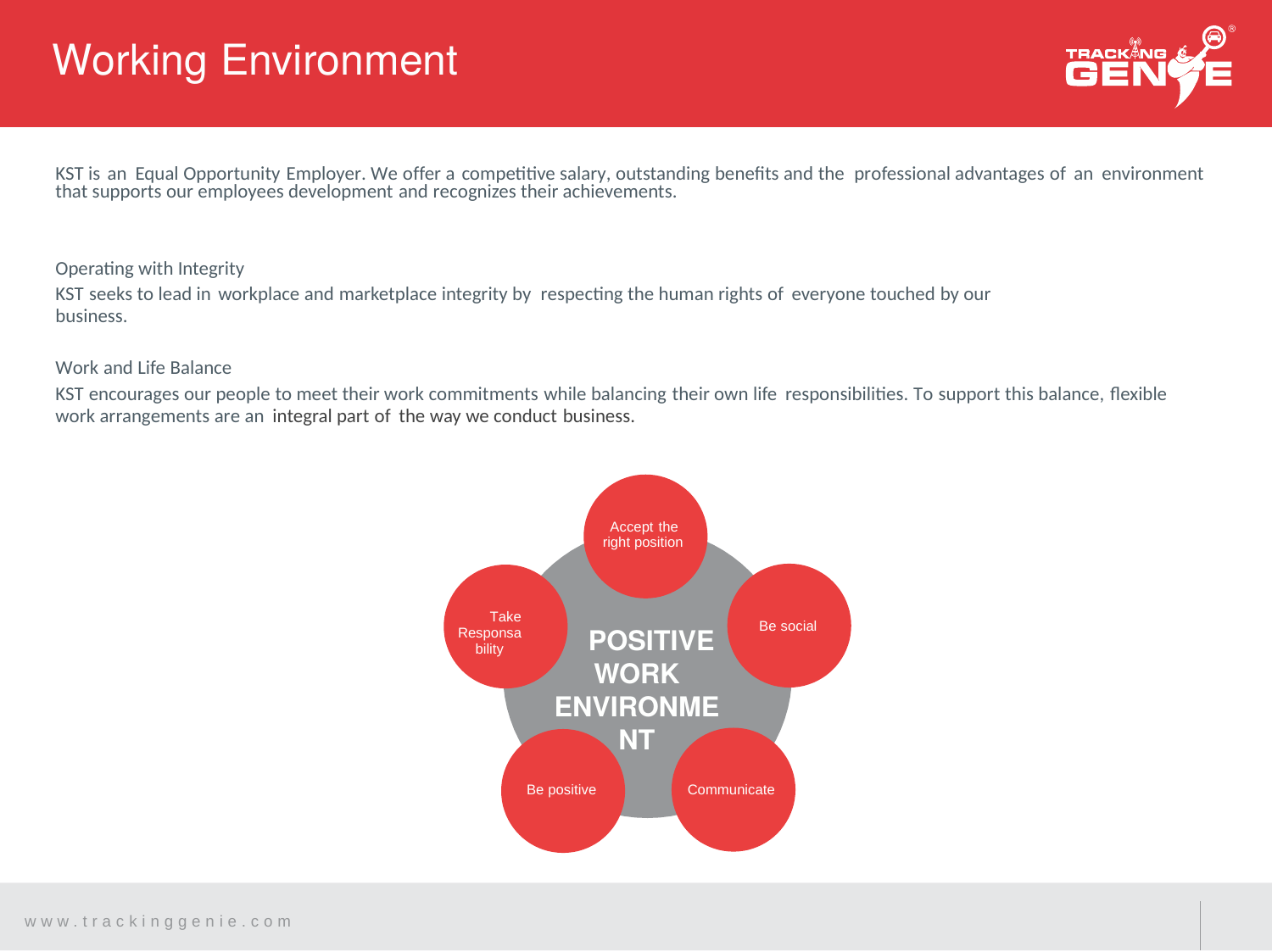

Working Environment

KST is an Equal Opportunity Employer. We offer a competitive salary, outstanding benefits and the  professional advantages of an environment that supports our employees development and recognizes their achievements.
Operating with Integrity
KST seeks to lead in workplace and marketplace integrity by  respecting the human rights of everyone touched by our business.
Work and Life Balance
KST encourages our people to meet their work commitments while balancing their own life responsibilities. To support this balance, flexible work arrangements are an integral part of the way we conduct business.

Accept the
right position

Take
Responsability
Be social
POSITIVE
WORK ENVIRONMENT

Be positive
Communicate

w w w . t r a c k i n g g e n i e . c o m